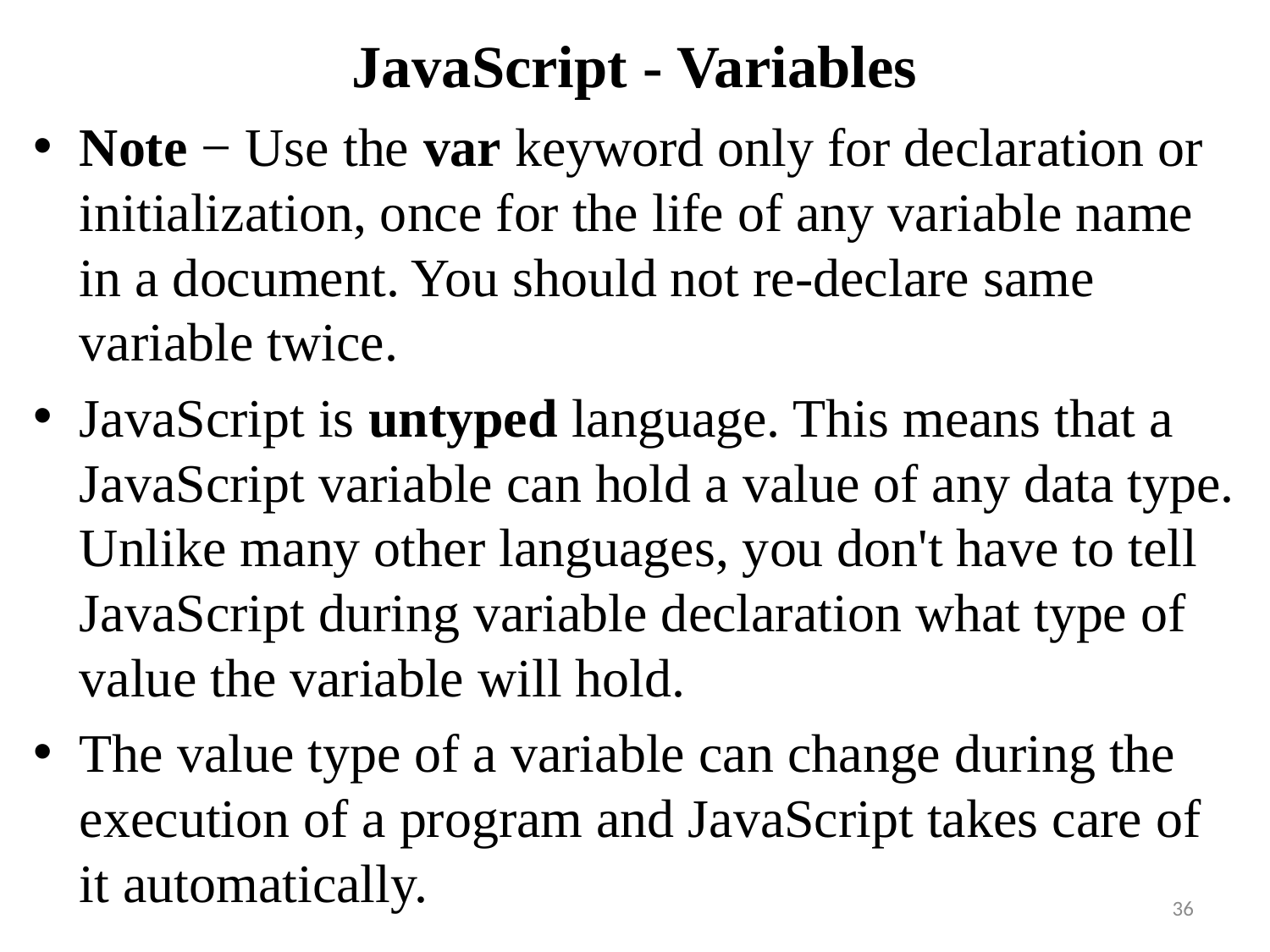

# JavaScript - Variables
Note − Use the var keyword only for declaration or initialization, once for the life of any variable name in a document. You should not re-declare same variable twice.
JavaScript is untyped language. This means that a JavaScript variable can hold a value of any data type. Unlike many other languages, you don't have to tell JavaScript during variable declaration what type of value the variable will hold.
The value type of a variable can change during the execution of a program and JavaScript takes care of it automatically.

36